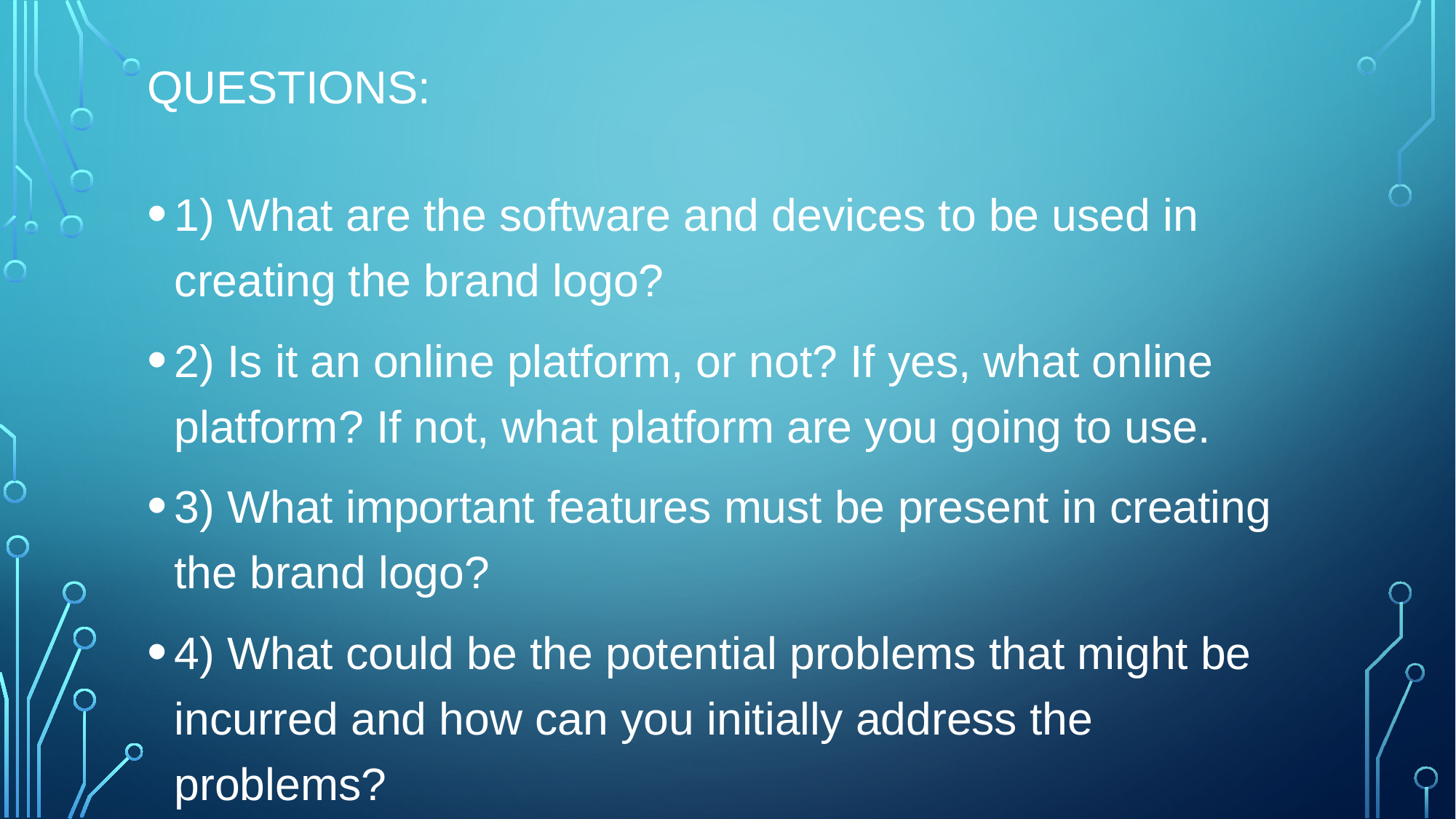

# Questions:
1) What are the software and devices to be used in creating the brand logo?
2) Is it an online platform, or not? If yes, what online platform? If not, what platform are you going to use.
3) What important features must be present in creating the brand logo?
4) What could be the potential problems that might be incurred and how can you initially address the problems?